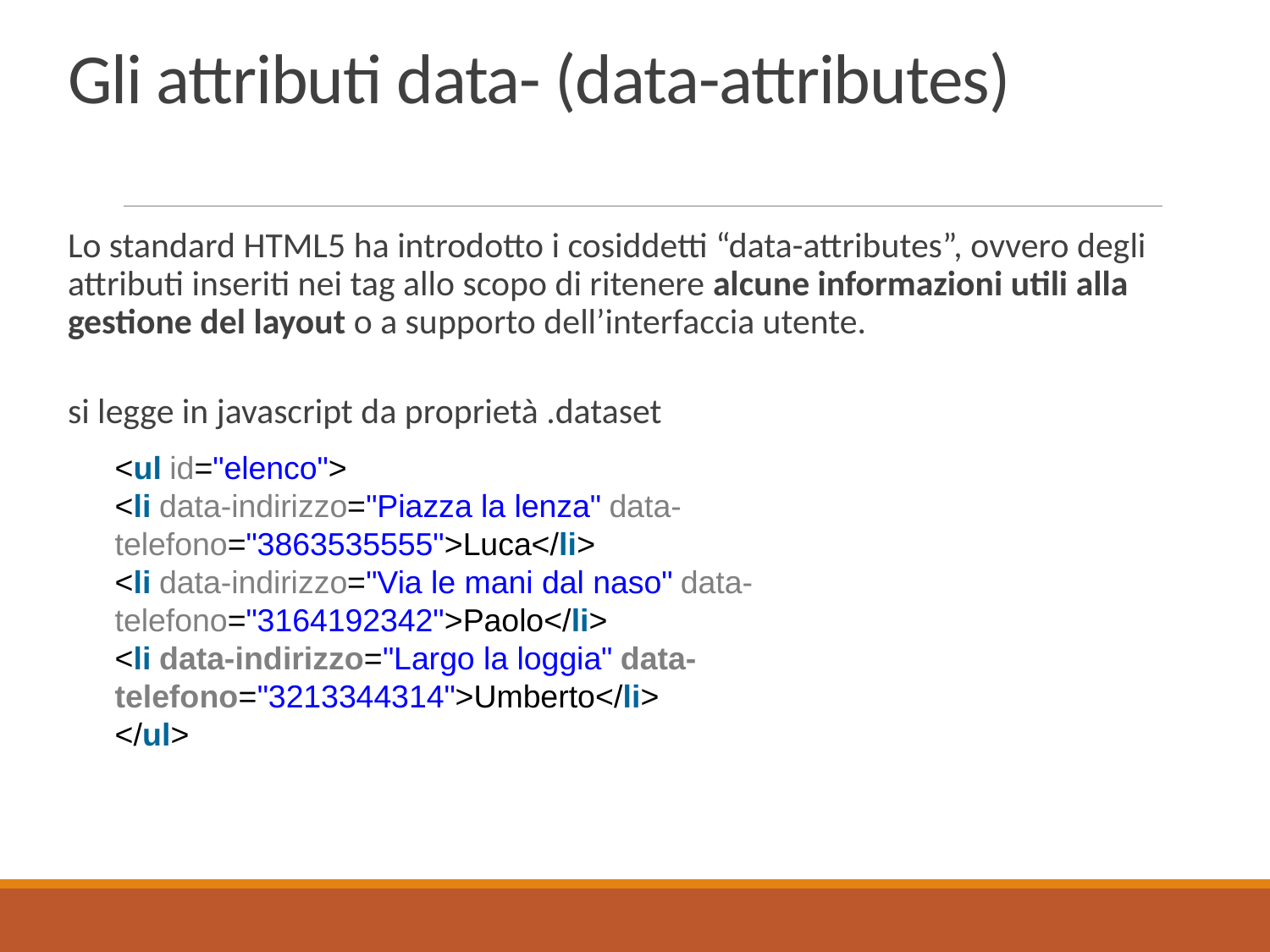

# Gli attributi data- (data-attributes)
Lo standard HTML5 ha introdotto i cosiddetti “data-attributes”, ovvero degli attributi inseriti nei tag allo scopo di ritenere alcune informazioni utili alla gestione del layout o a supporto dell’interfaccia utente.

si legge in javascript da proprietà .dataset
<ul id="elenco">
<li data-indirizzo="Piazza la lenza" data-telefono="3863535555">Luca</li>
<li data-indirizzo="Via le mani dal naso" data-telefono="3164192342">Paolo</li>
<li data-indirizzo="Largo la loggia" data-telefono="3213344314">Umberto</li>
</ul>